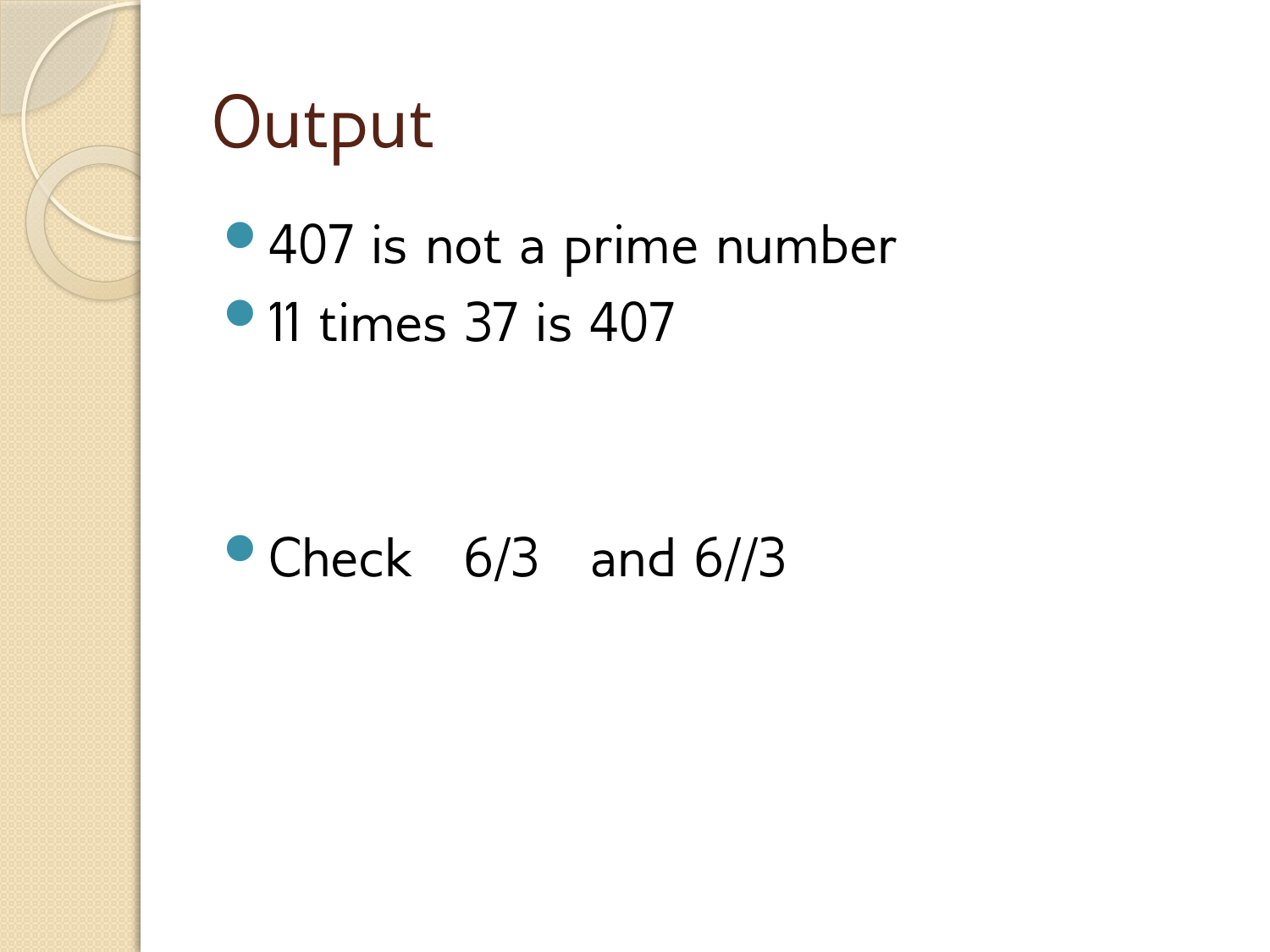

# Output
407 is not a prime number
11 times 37 is 407

Check   6/3   and 6//3